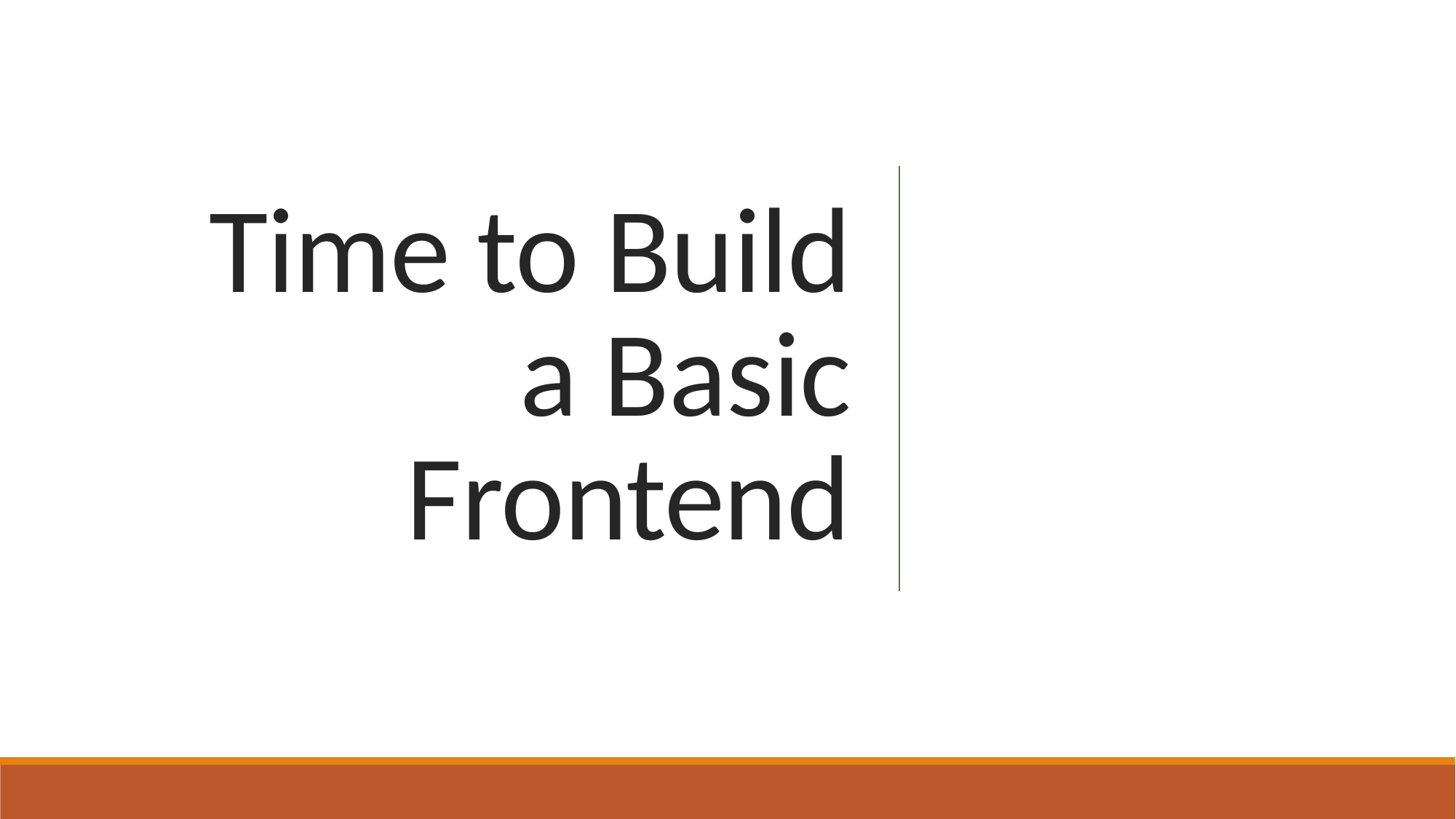

# Time to Build a Basic Frontend